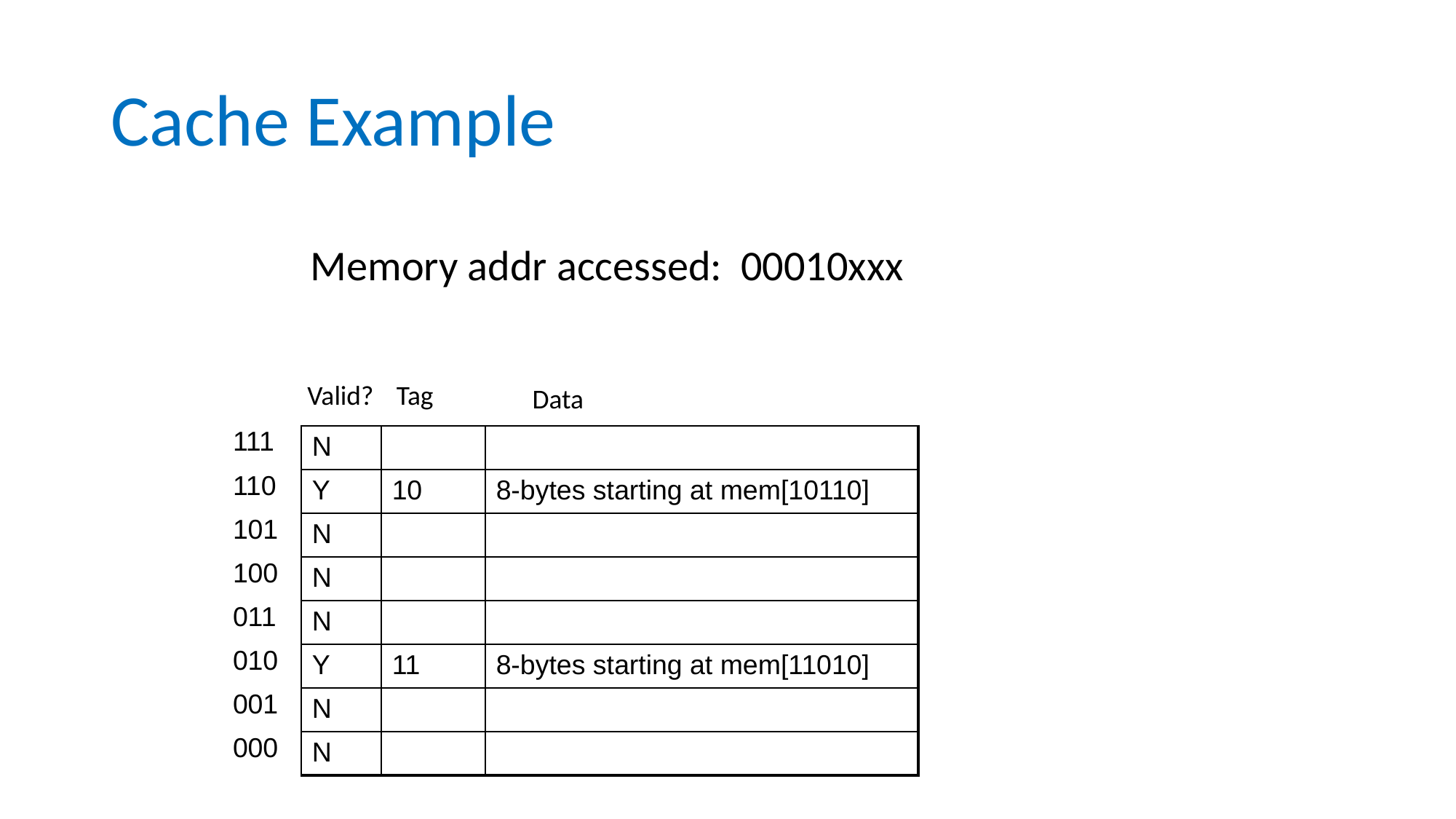

# Cache Example
Memory addr accessed:  00010xxx
Valid?
Tag
Data
| 111 |
| --- |
| 110 |
| 101 |
| 100 |
| 011 |
| 010 |
| 001 |
| 000 |
| N |  |  |
| --- | --- | --- |
| Y | 10 | 8-bytes starting at mem[10110] |
| N |  |  |
| N |  |  |
| N |  |  |
| Y | 11 | 8-bytes starting at mem[11010] |
| N |  |  |
| N |  |  |